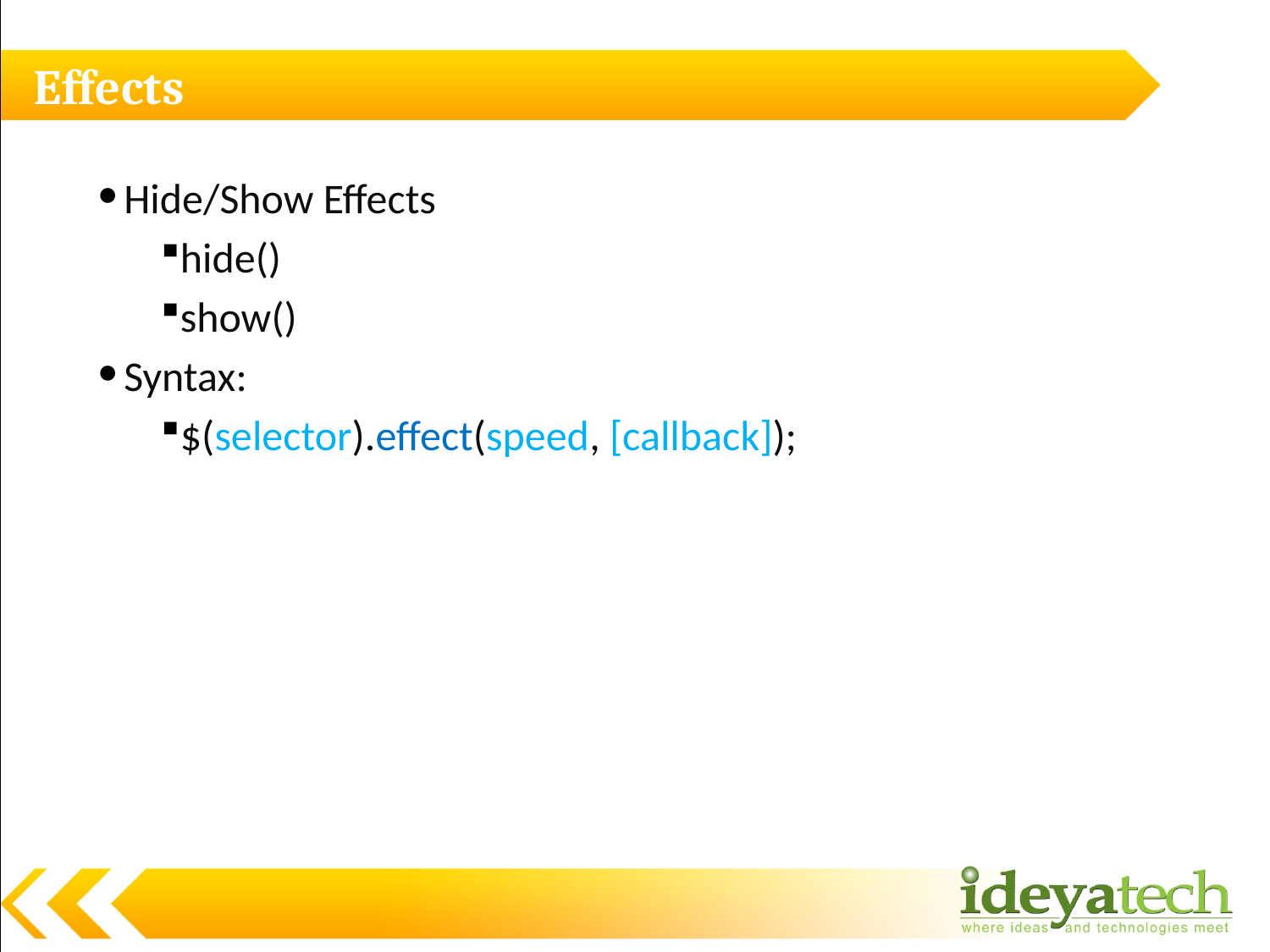

# Effects
Hide/Show Effects
hide()
show()
Syntax:
$(selector).effect(speed, [callback]);